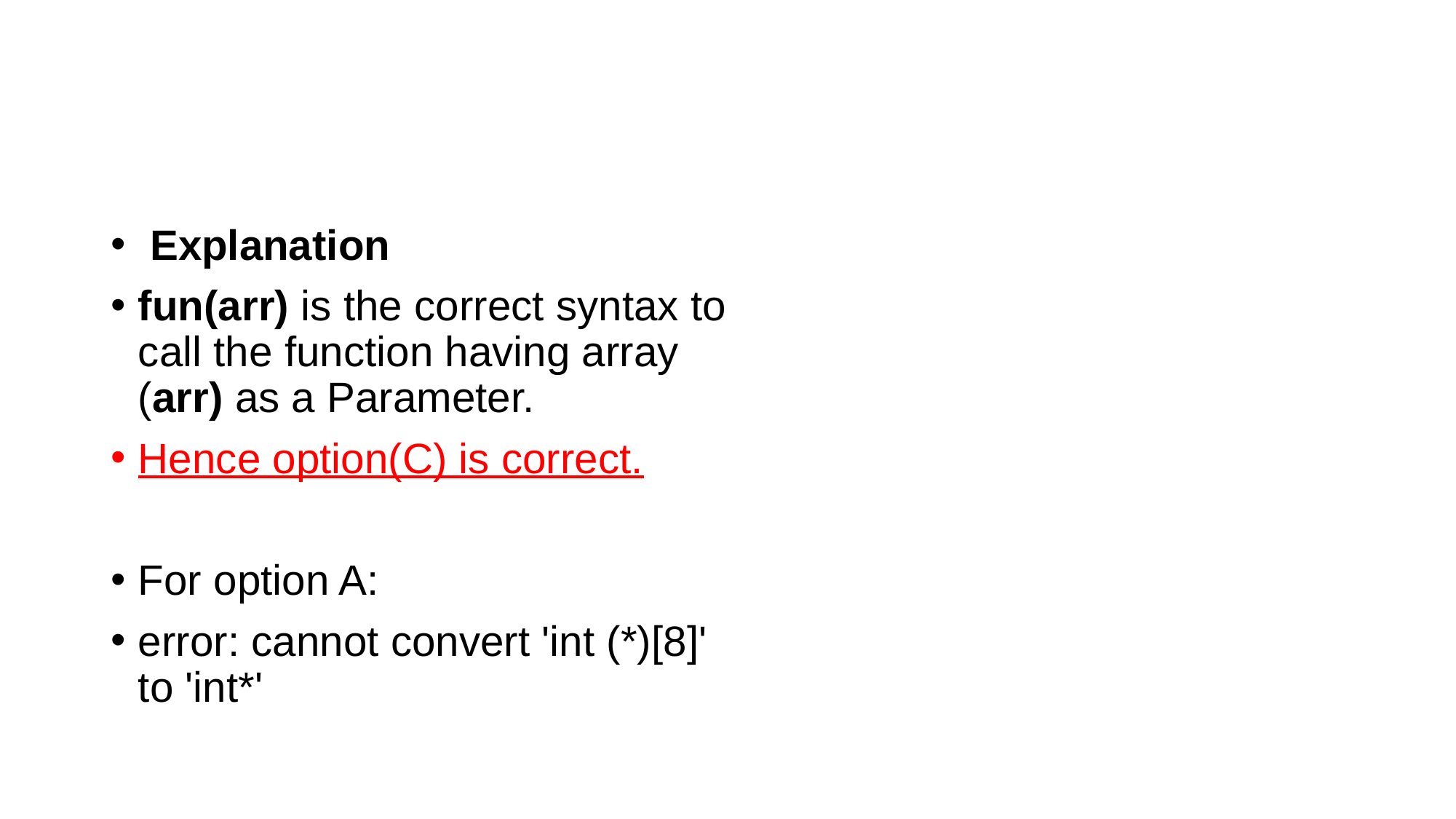

#
 Explanation
fun(arr) is the correct syntax to call the function having array (arr) as a Parameter.
Hence option(C) is correct.

For option A:
error: cannot convert 'int (*)[8]' to 'int*'